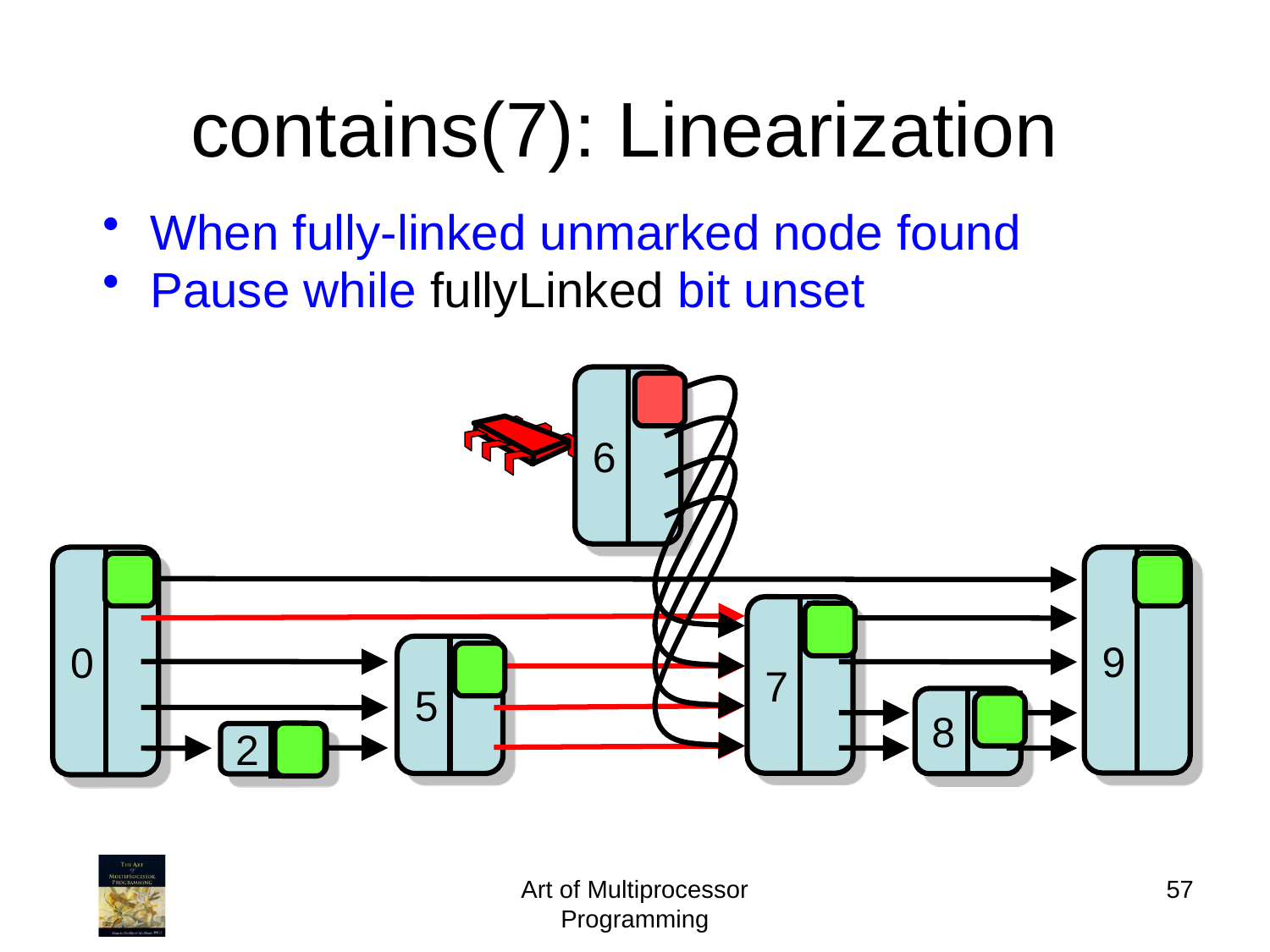

# contains(7): Linearization
When fully-linked unmarked node found
Pause while fullyLinked bit unset

6

0
9

0

7

0

5

0

8
0

2
0

Art of Multiprocessor Programming
57